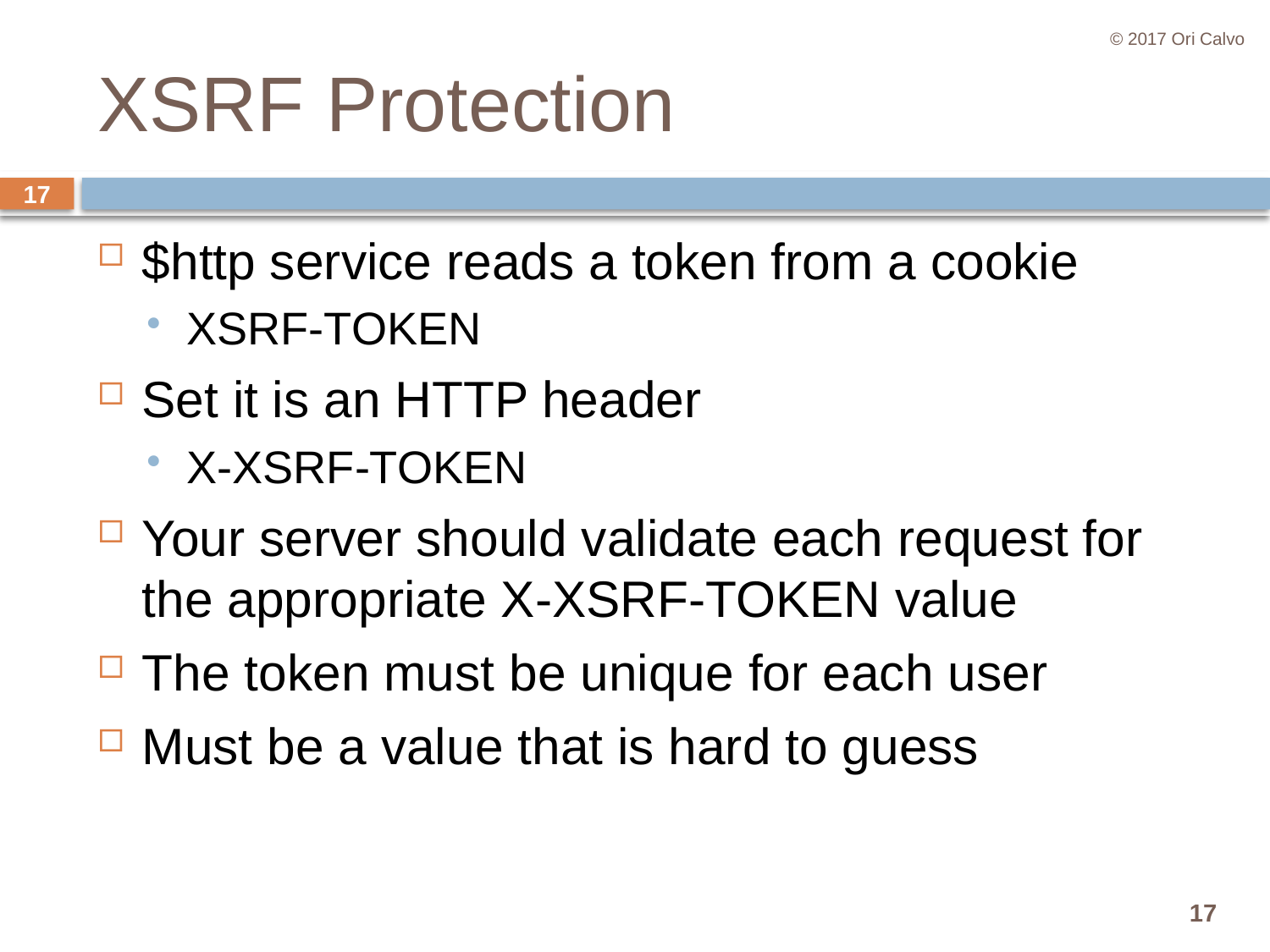

© 2017 Ori Calvo
# XSRF Protection
17
$http service reads a token from a cookie
XSRF-TOKEN
Set it is an HTTP header
X-XSRF-TOKEN
Your server should validate each request for the appropriate X-XSRF-TOKEN value
The token must be unique for each user
Must be a value that is hard to guess